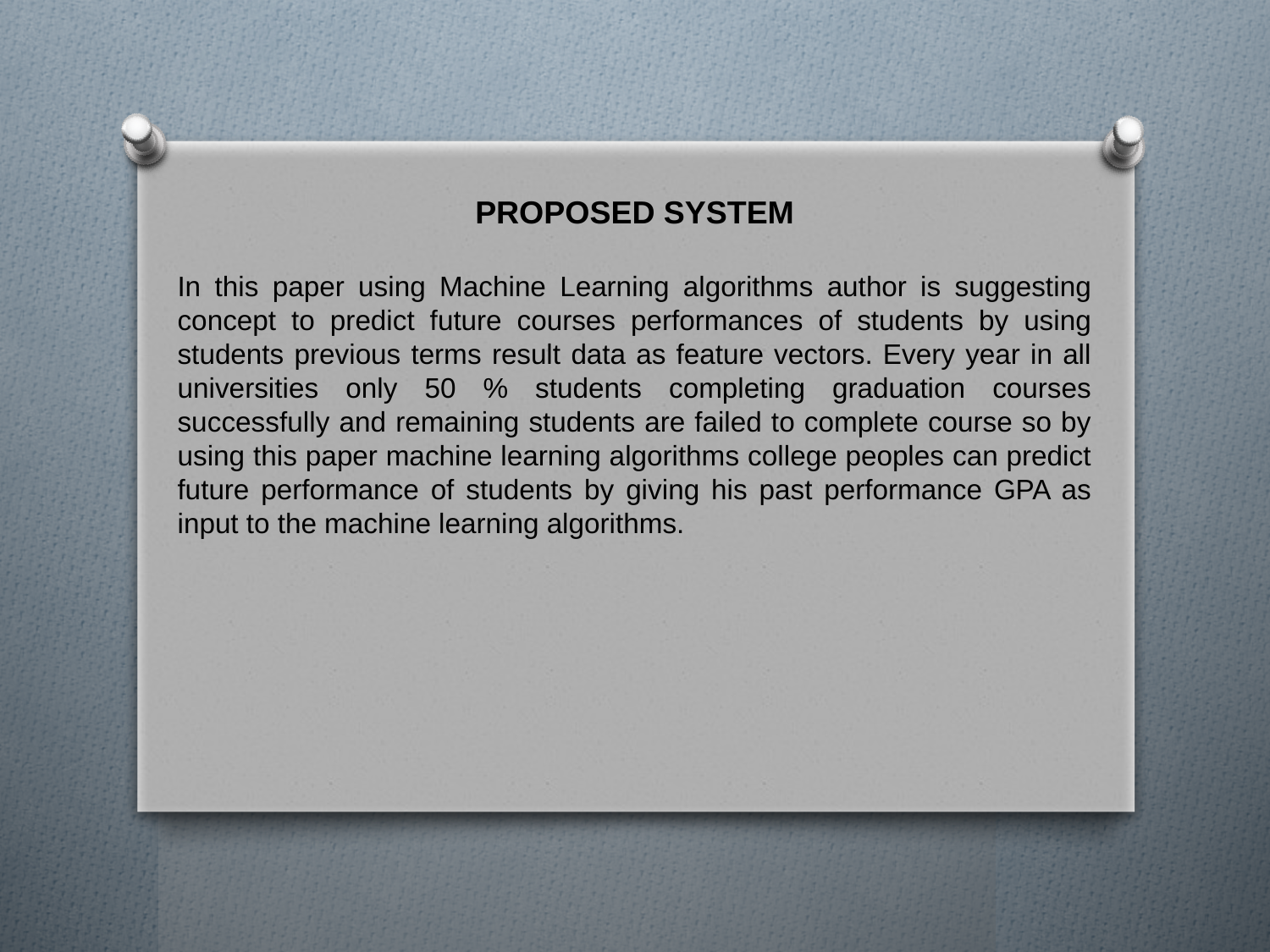

PROPOSED SYSTEM

In this paper using Machine Learning algorithms author is suggesting concept to predict future courses performances of students by using students previous terms result data as feature vectors. Every year in all universities only 50 % students completing graduation courses successfully and remaining students are failed to complete course so by using this paper machine learning algorithms college peoples can predict future performance of students by giving his past performance GPA as input to the machine learning algorithms.